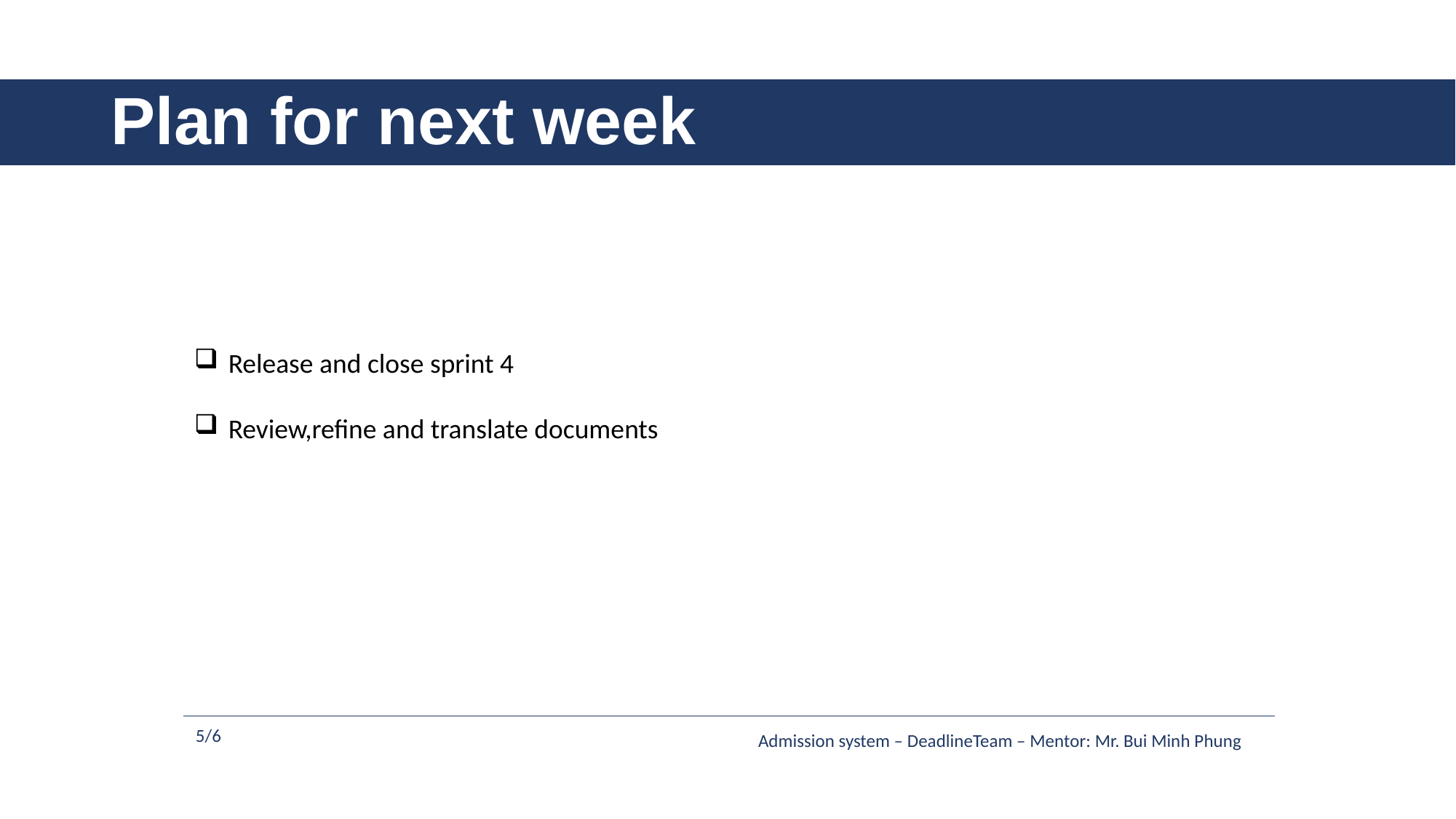

# Plan for next week

Release and close sprint 4

Review,refine and translate documents

5/6
Admission system – DeadlineTeam – Mentor: Mr. Bui Minh Phung